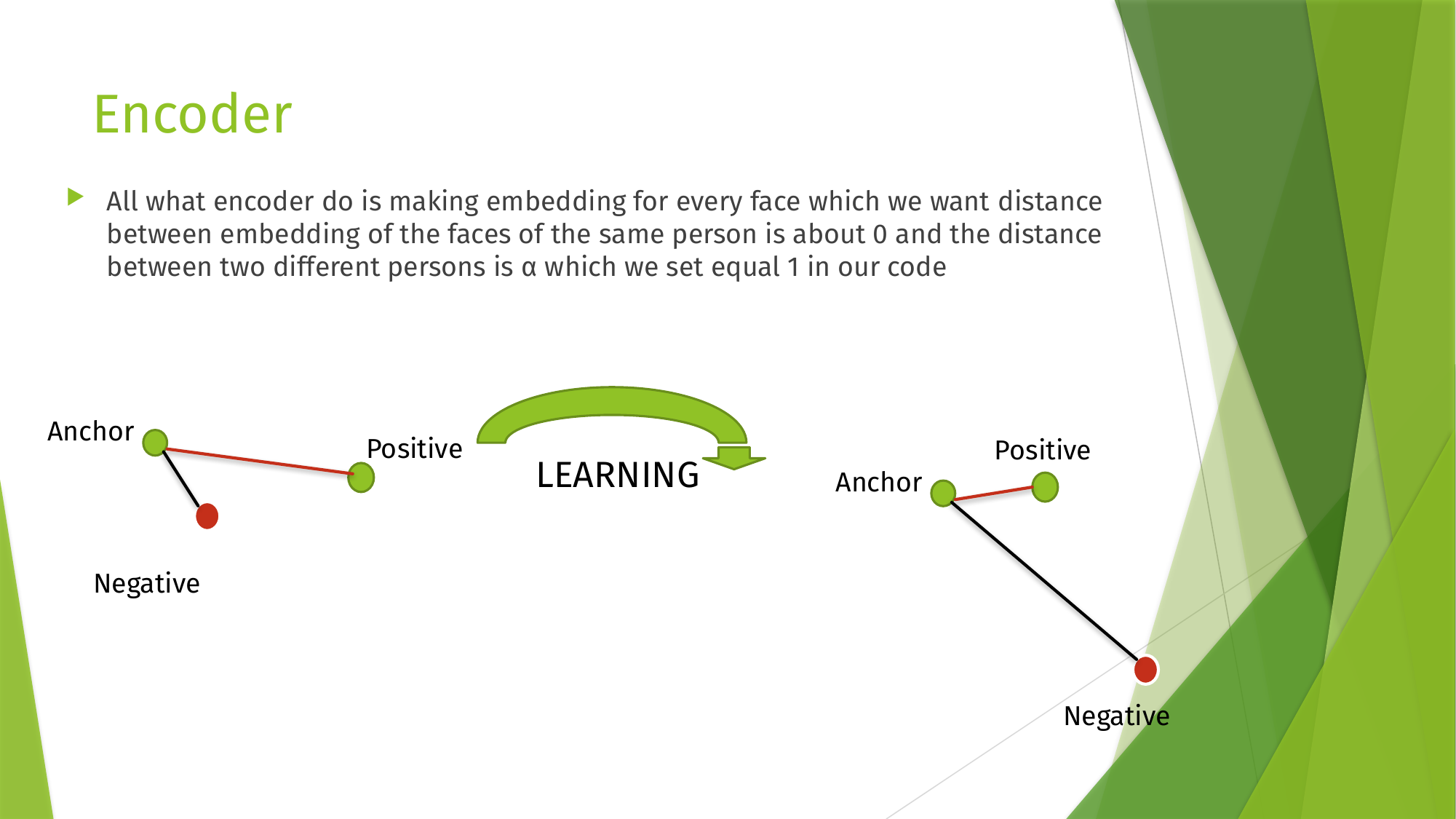

# Encoder
All what encoder do is making embedding for every face which we want distance between embedding of the faces of the same person is about 0 and the distance between two different persons is α which we set equal 1 in our code

Anchor
Positive
Positive

LEARNING

Anchor

Negative

Negative